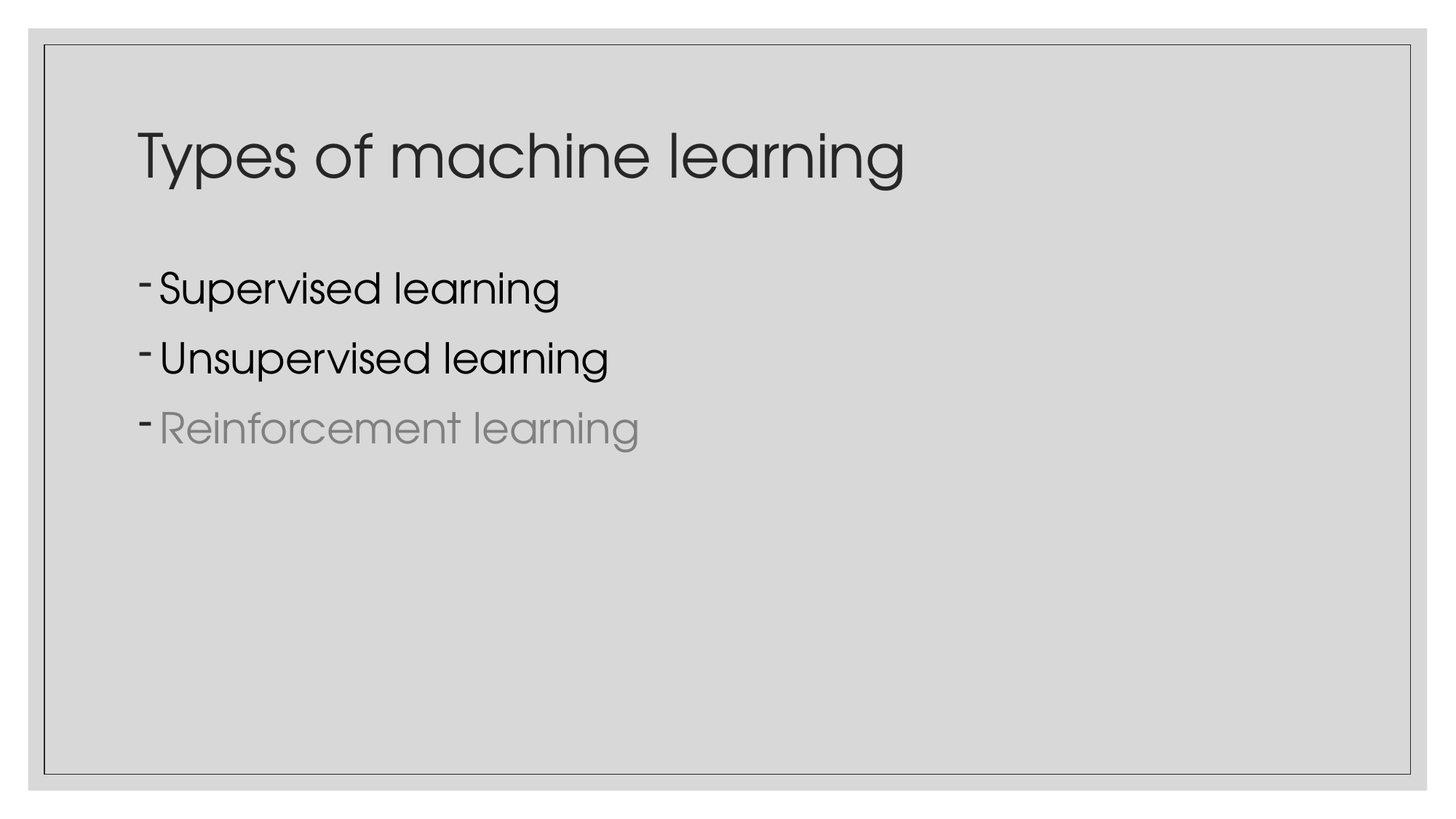

# Types of machine learning
Supervised learning
Unsupervised learning
Reinforcement learning